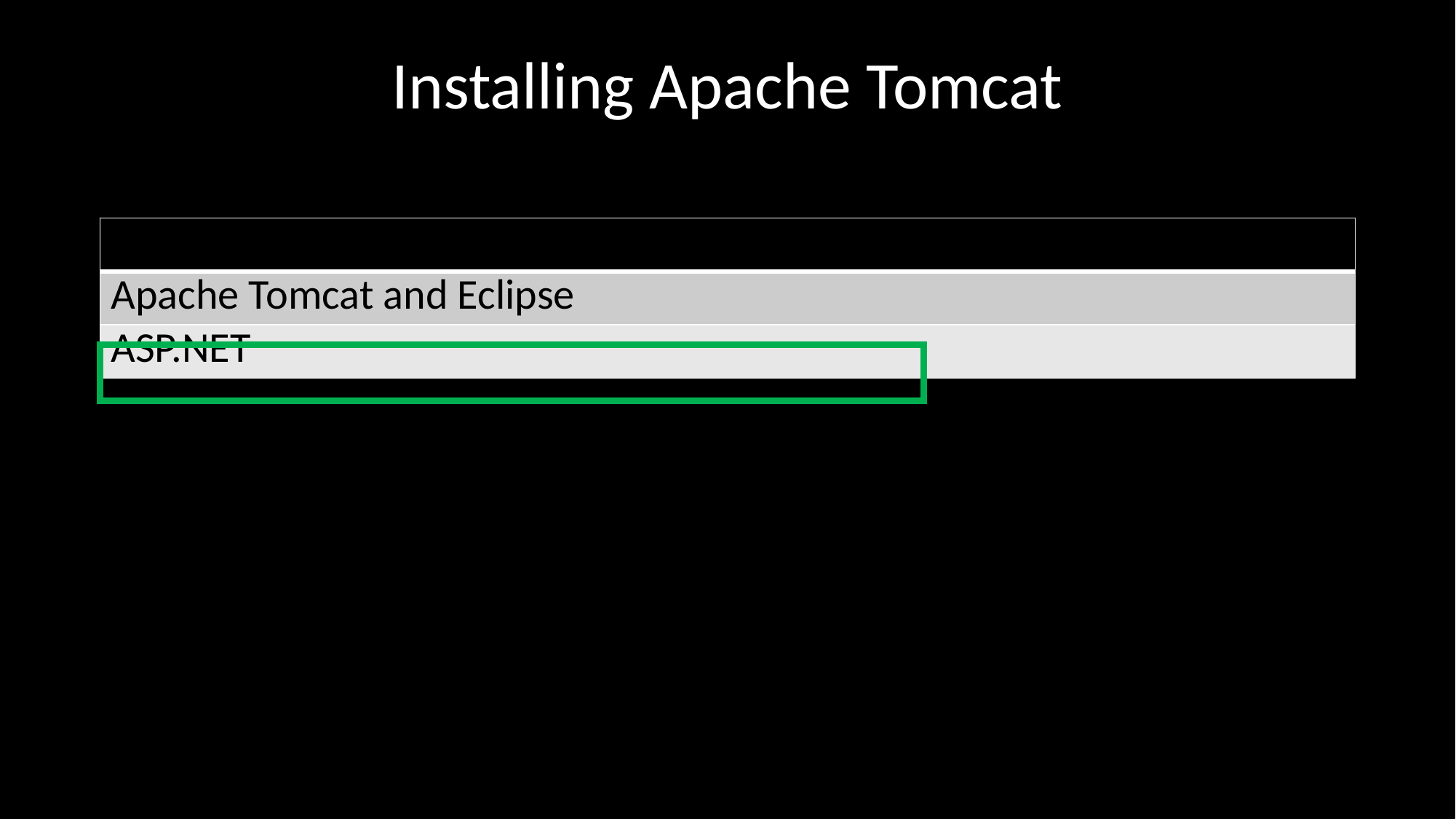

# Installing Apache Tomcat
|  |
| --- |
| Apache Tomcat and Eclipse |
| ASP.NET |